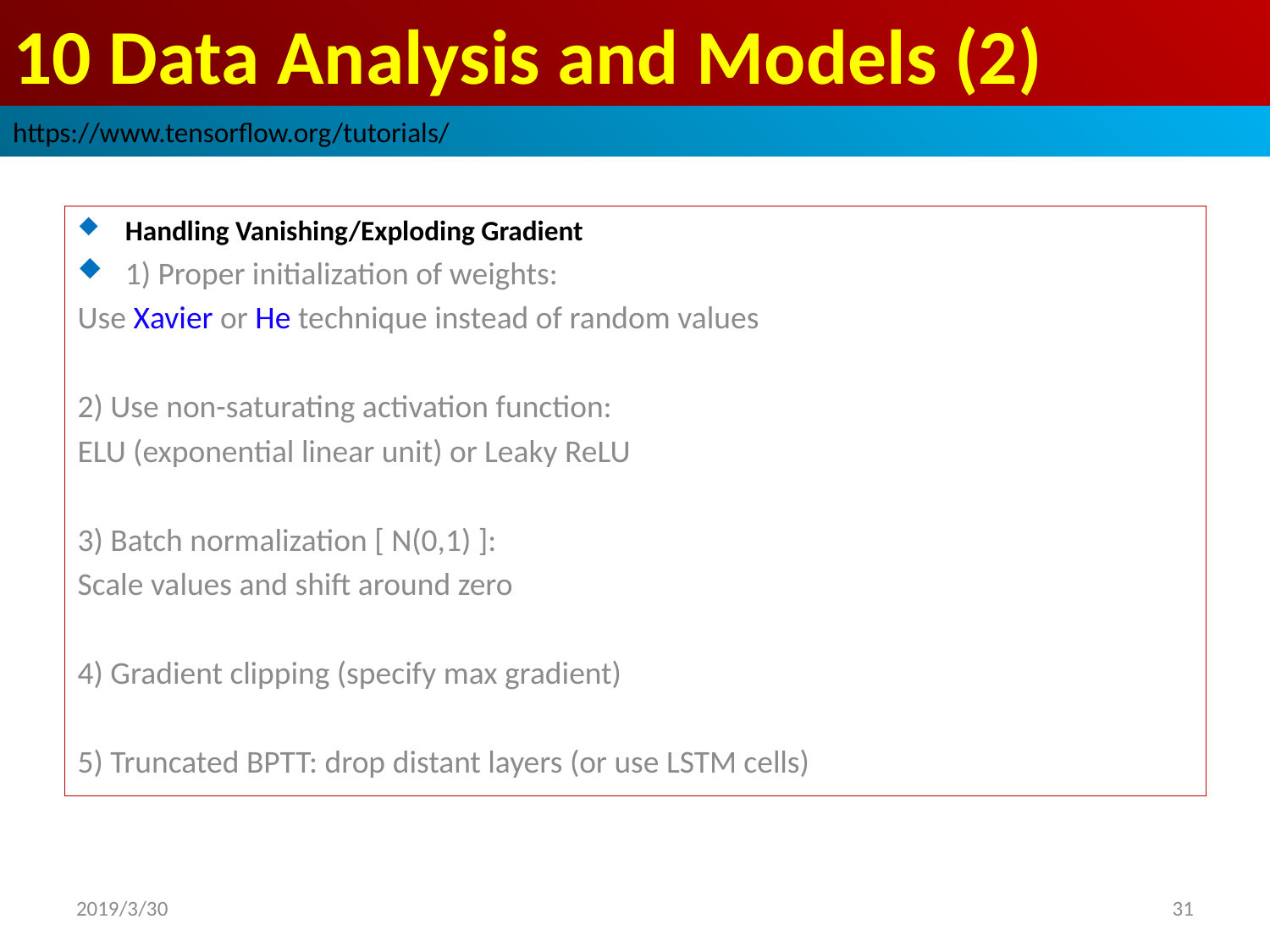

# 10 Data Analysis and Models (2)
https://www.tensorflow.org/tutorials/
Handling Vanishing/Exploding Gradient
1) Proper initialization of weights:
Use Xavier or He technique instead of random values

2) Use non-saturating activation function:
ELU (exponential linear unit) or Leaky ReLU

3) Batch normalization [ N(0,1) ]:
Scale values and shift around zero

4) Gradient clipping (specify max gradient)

5) Truncated BPTT: drop distant layers (or use LSTM cells)

2019/3/30
31